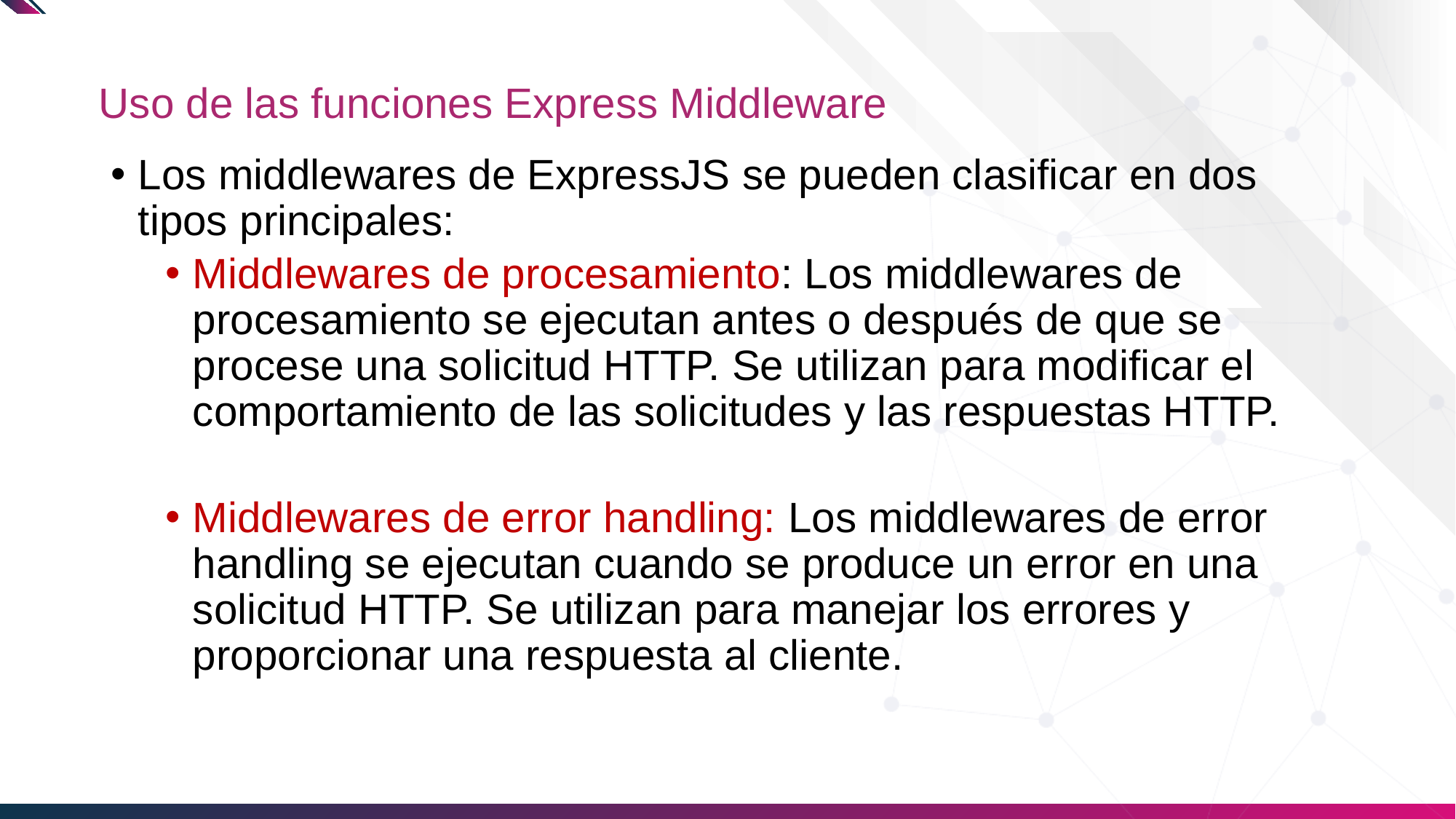

# Uso de las funciones Express Middleware
Los middlewares de ExpressJS se pueden clasificar en dos tipos principales:
Middlewares de procesamiento: Los middlewares de procesamiento se ejecutan antes o después de que se procese una solicitud HTTP. Se utilizan para modificar el comportamiento de las solicitudes y las respuestas HTTP.

Middlewares de error handling: Los middlewares de error handling se ejecutan cuando se produce un error en una solicitud HTTP. Se utilizan para manejar los errores y proporcionar una respuesta al cliente.